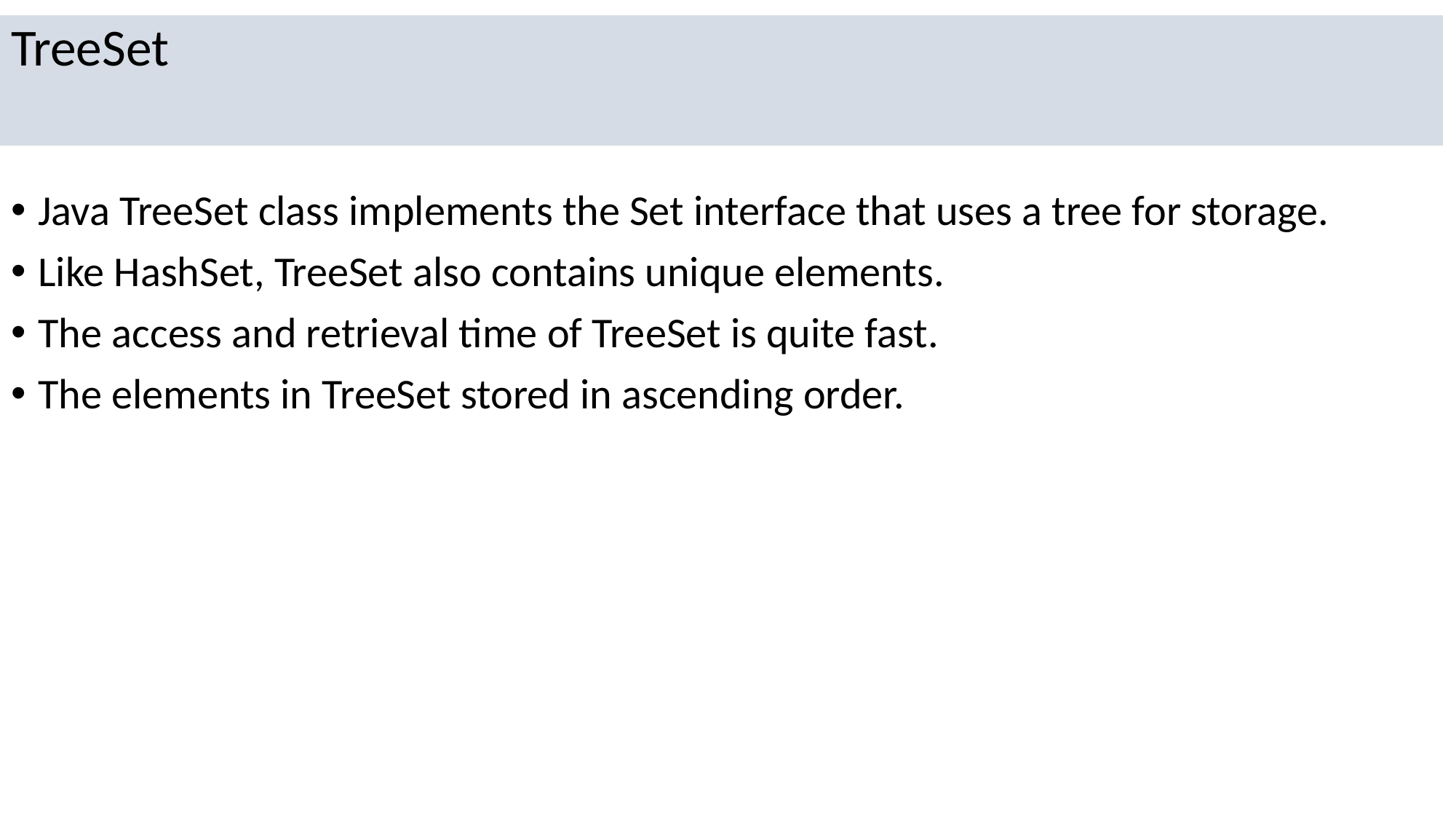

# TreeSet
Java TreeSet class implements the Set interface that uses a tree for storage.
Like HashSet, TreeSet also contains unique elements.
The access and retrieval time of TreeSet is quite fast.
The elements in TreeSet stored in ascending order.